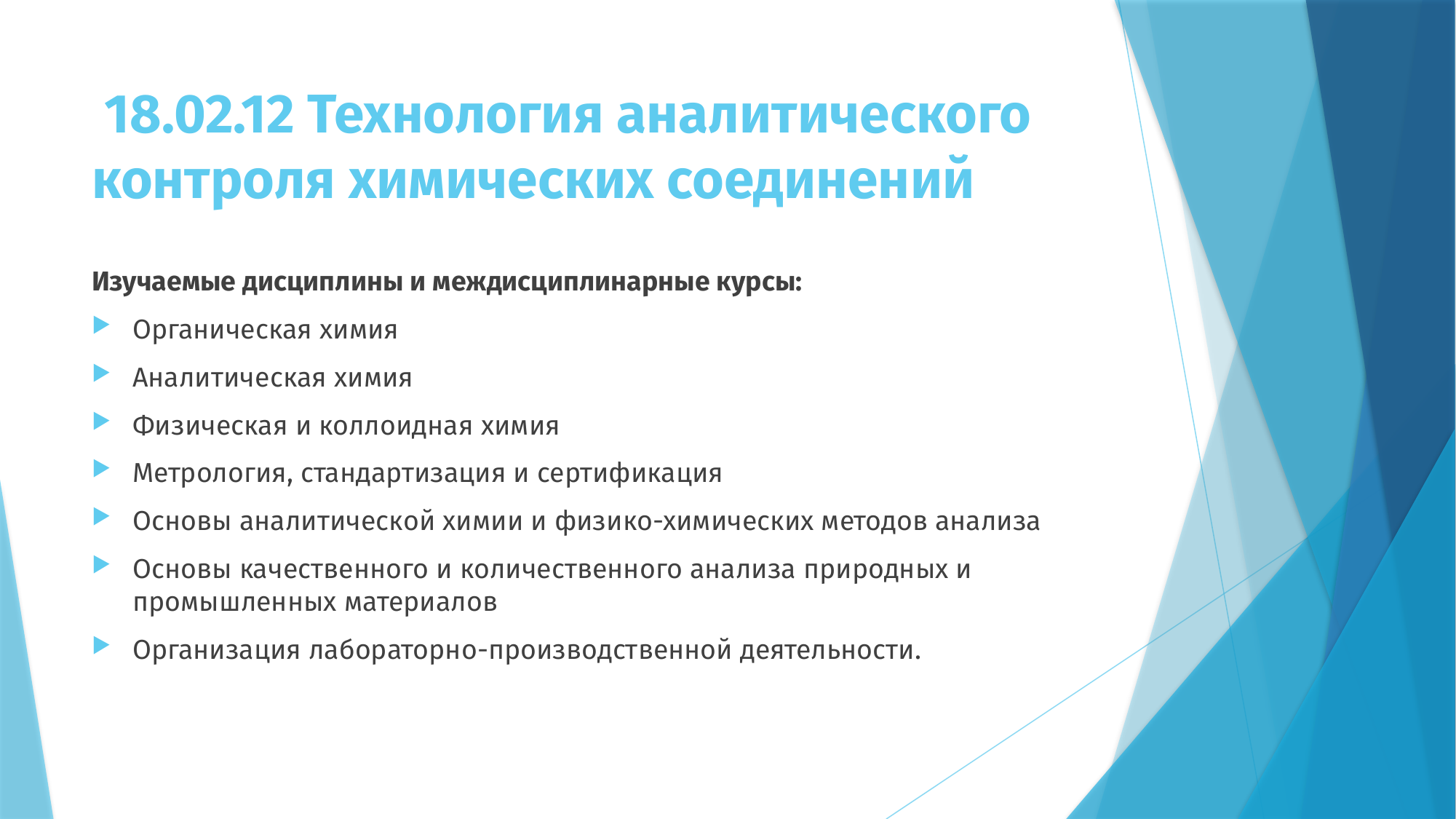

# 18.02.12 Технология аналитического контроля химических соединений
Изучаемые дисциплины и междисциплинарные курсы:
Органическая химия
Аналитическая химия
Физическая и коллоидная химия
Метрология, стандартизация и сертификация
Основы аналитической химии и физико-химических методов анализа
Основы качественного и количественного анализа природных и промышленных материалов
Организация лабораторно-производственной деятельности.